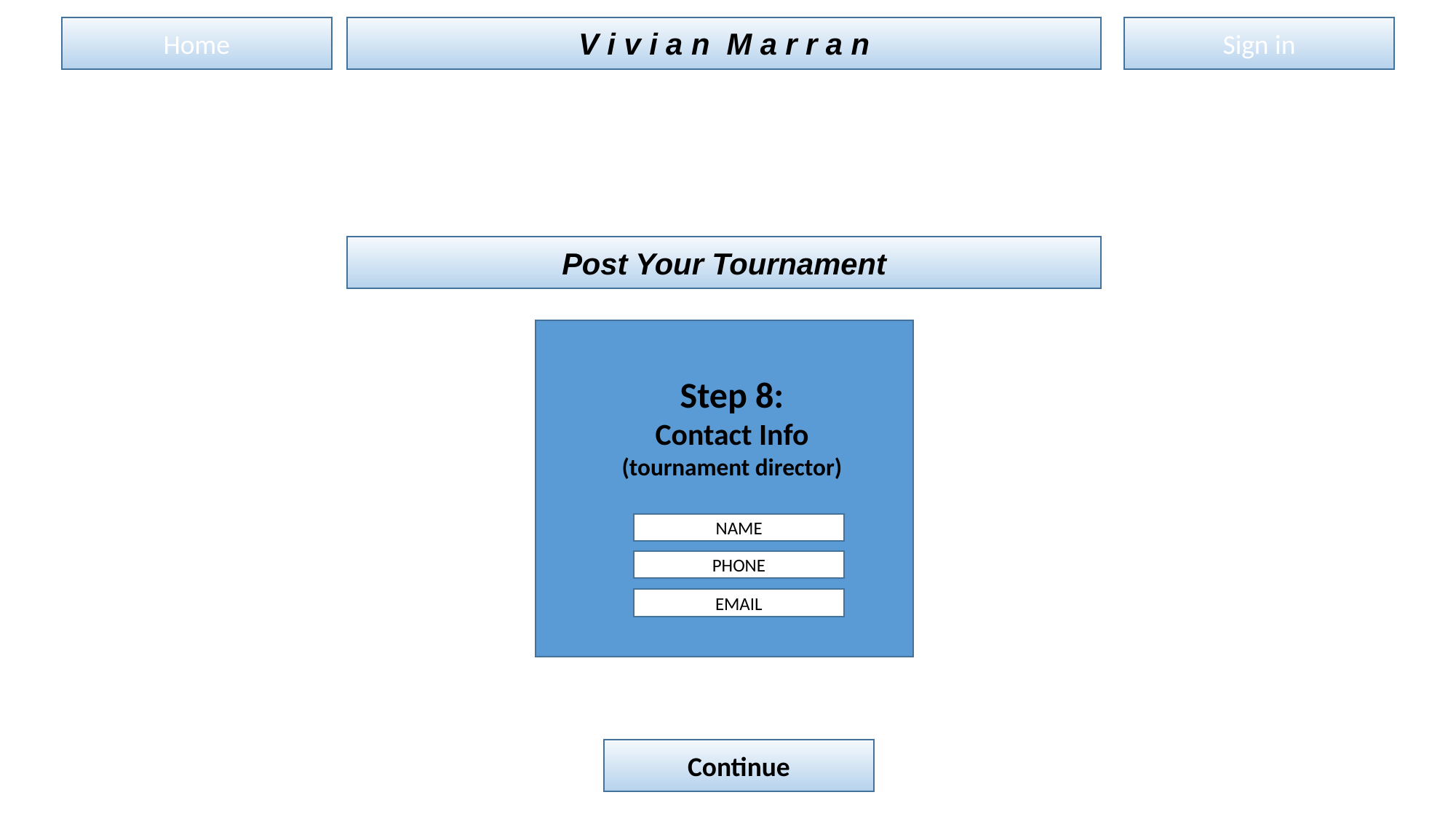

Sign in
Home
V i v i a n  M a r r a n
Post Your Tournament

Step 8:
Contact Info (tournament director)

NAME
PHONE
EMAIL
Continue